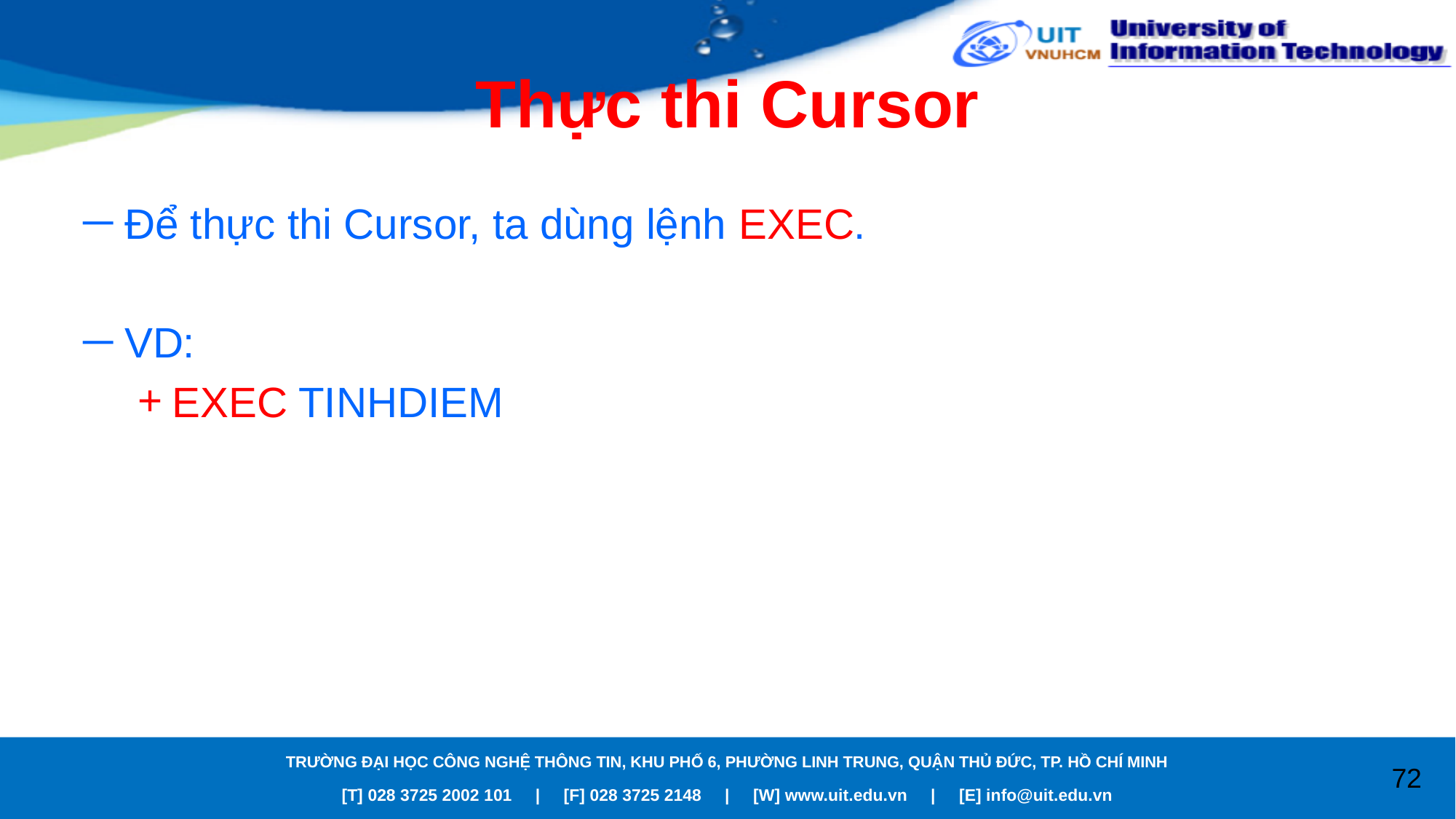

# Thực thi Cursor
Để thực thi Cursor, ta dùng lệnh EXEC.

VD:
EXEC TINHDIEM